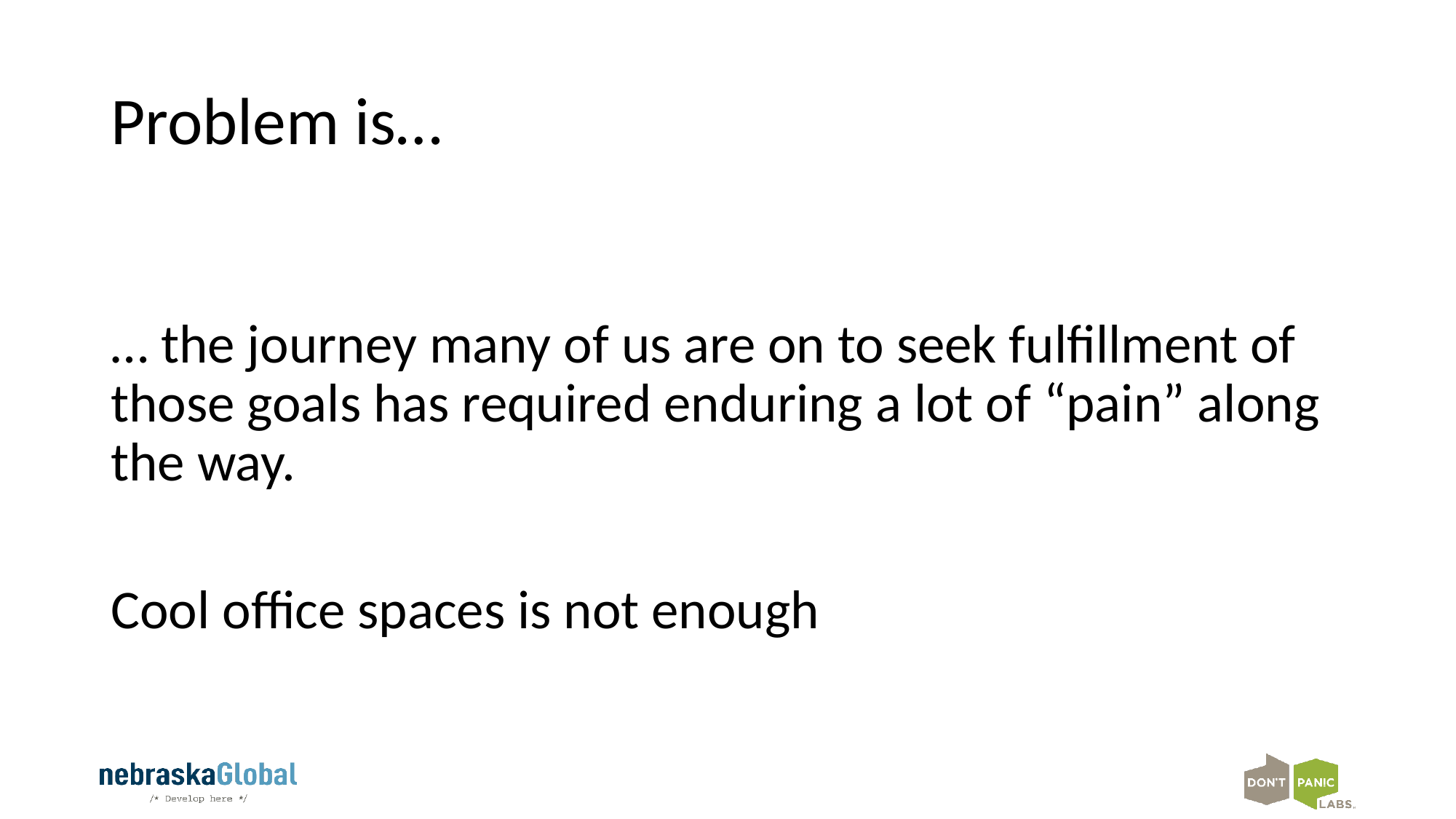

# Problem is…
… the journey many of us are on to seek fulfillment of those goals has required enduring a lot of “pain” along the way.

Cool office spaces is not enough